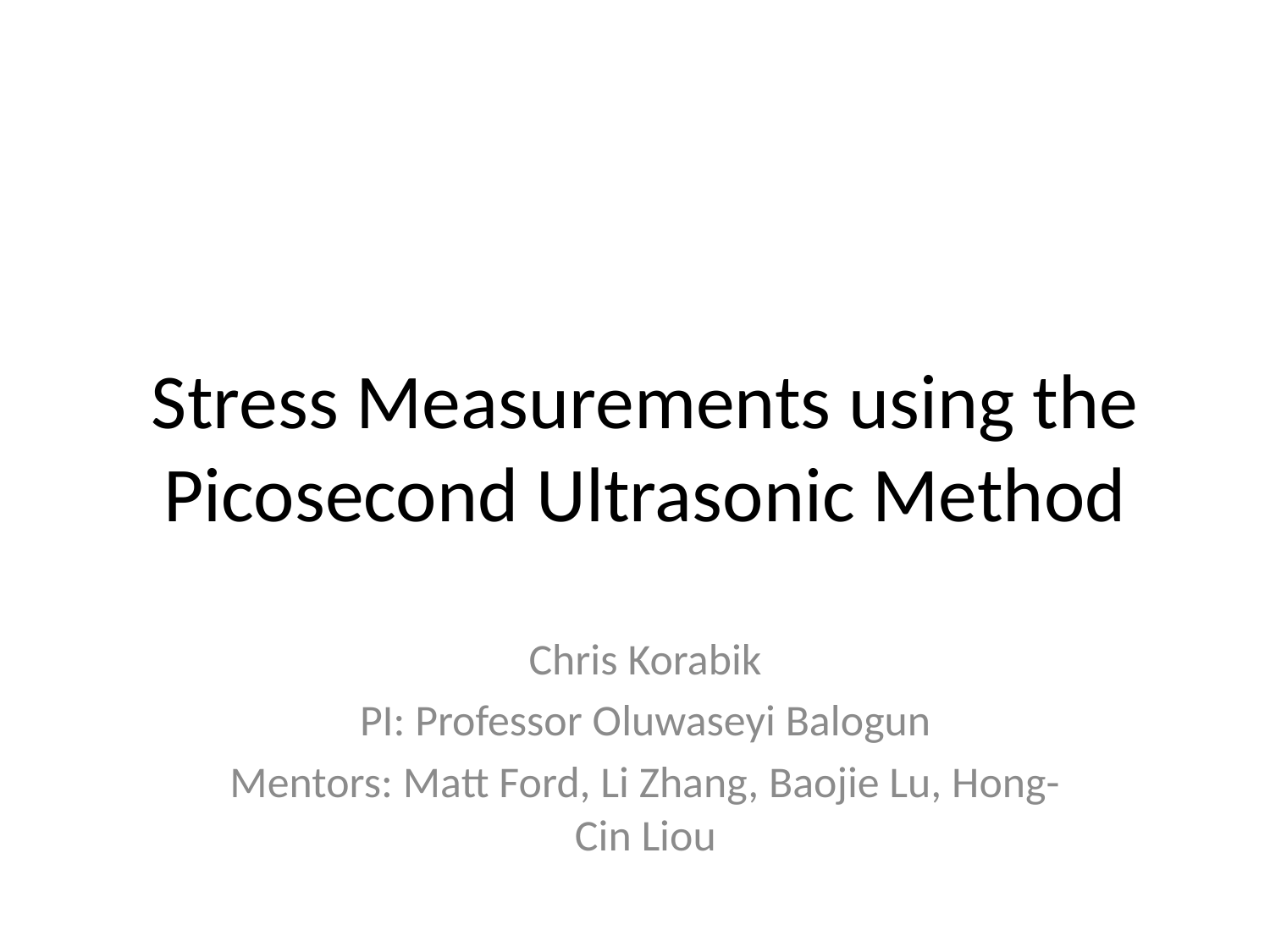

# Stress Measurements using the Picosecond Ultrasonic Method
Chris Korabik
PI: Professor Oluwaseyi Balogun
Mentors: Matt Ford, Li Zhang, Baojie Lu, Hong-Cin Liou